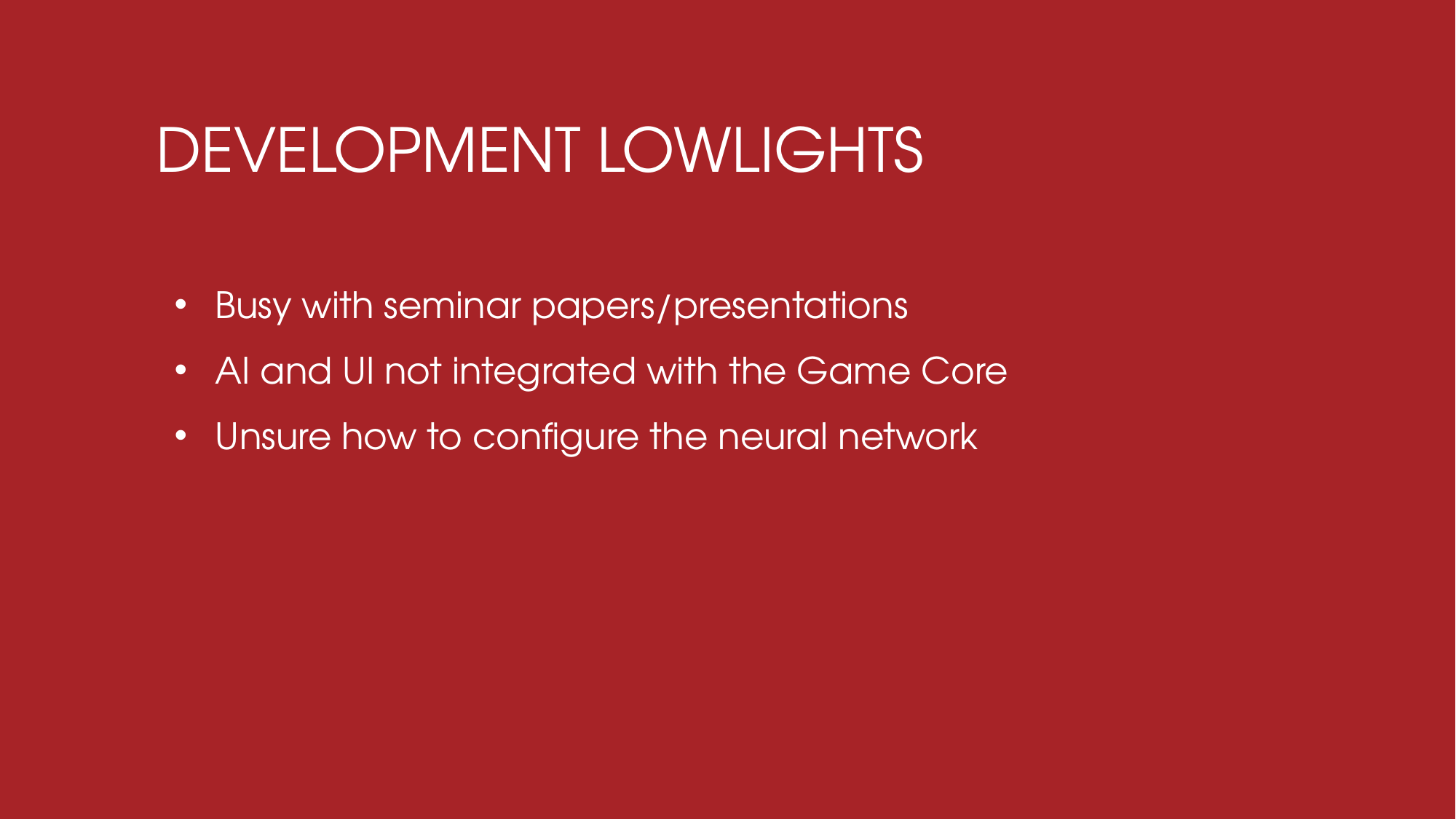

# Development lowlights
Busy with seminar papers/presentations
AI and UI not integrated with the Game Core
Unsure how to configure the neural network